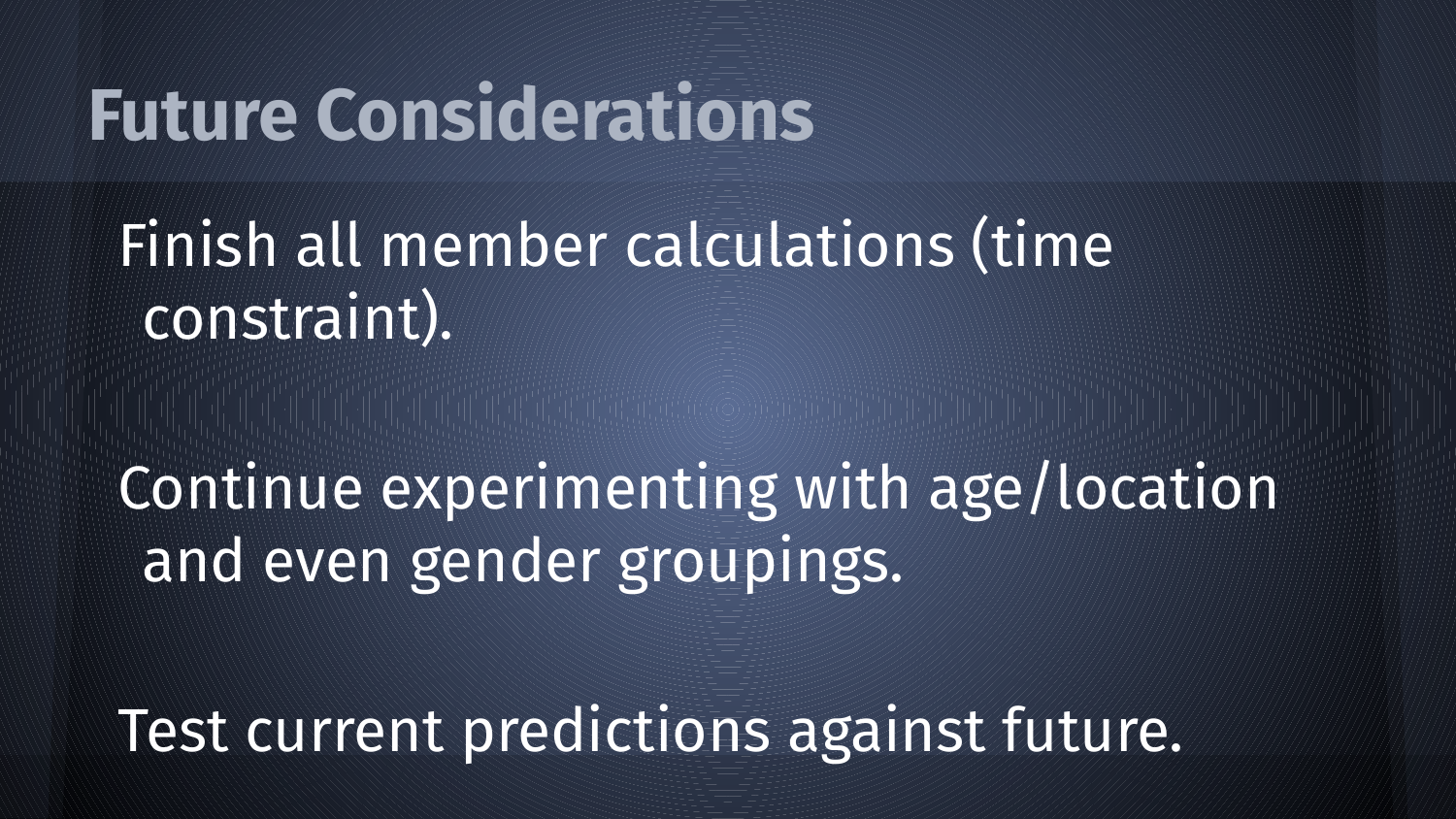

# Future Considerations
Finish all member calculations (time constraint).

Continue experimenting with age/location and even gender groupings.

Test current predictions against future.